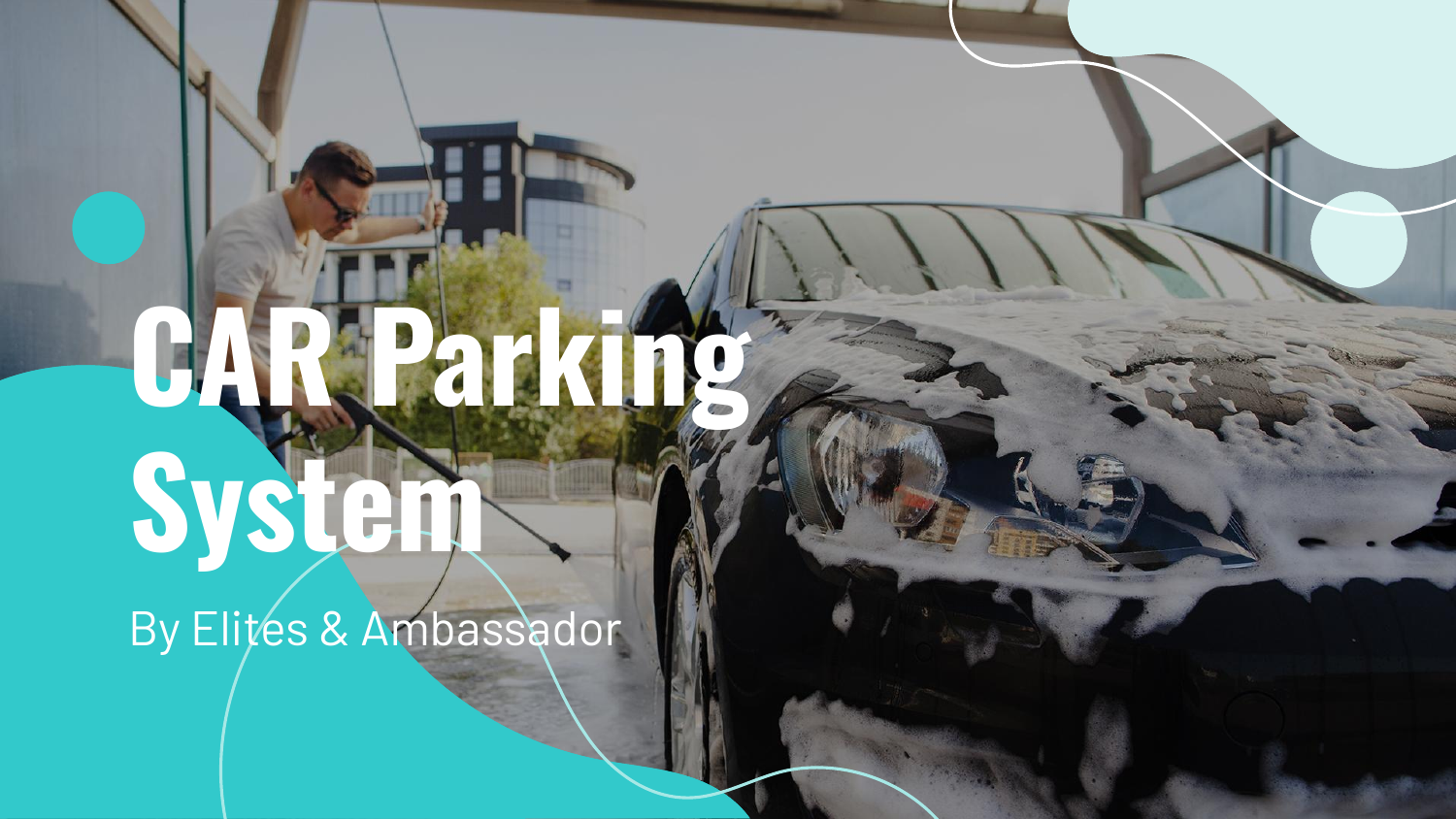

# CAR Parking System
By Elites & Ambassador